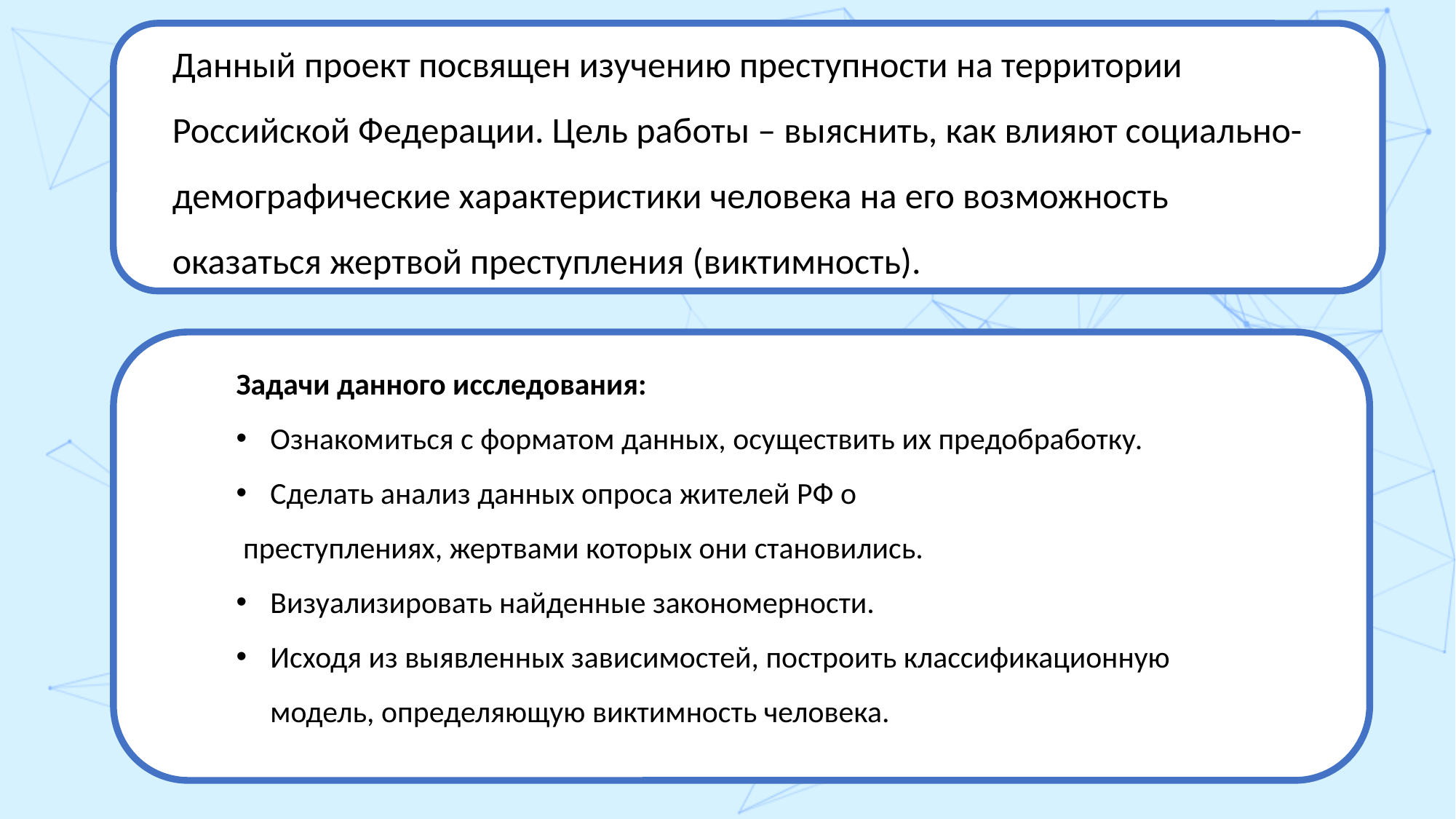

Данный проект посвящен изучению преступности на территории Российской Федерации. Цель работы – выяснить, как влияют социально-демографические характеристики человека на его возможность оказаться жертвой преступления (виктимность).

Задачи данного исследования:
Ознакомиться с форматом данных, осуществить их предобработку.
Сделать анализ данных опроса жителей РФ о
 преступлениях, жертвами которых они становились.
Визуализировать найденные закономерности.
Исходя из выявленных зависимостей, построить классификационную модель, определяющую виктимность человека.